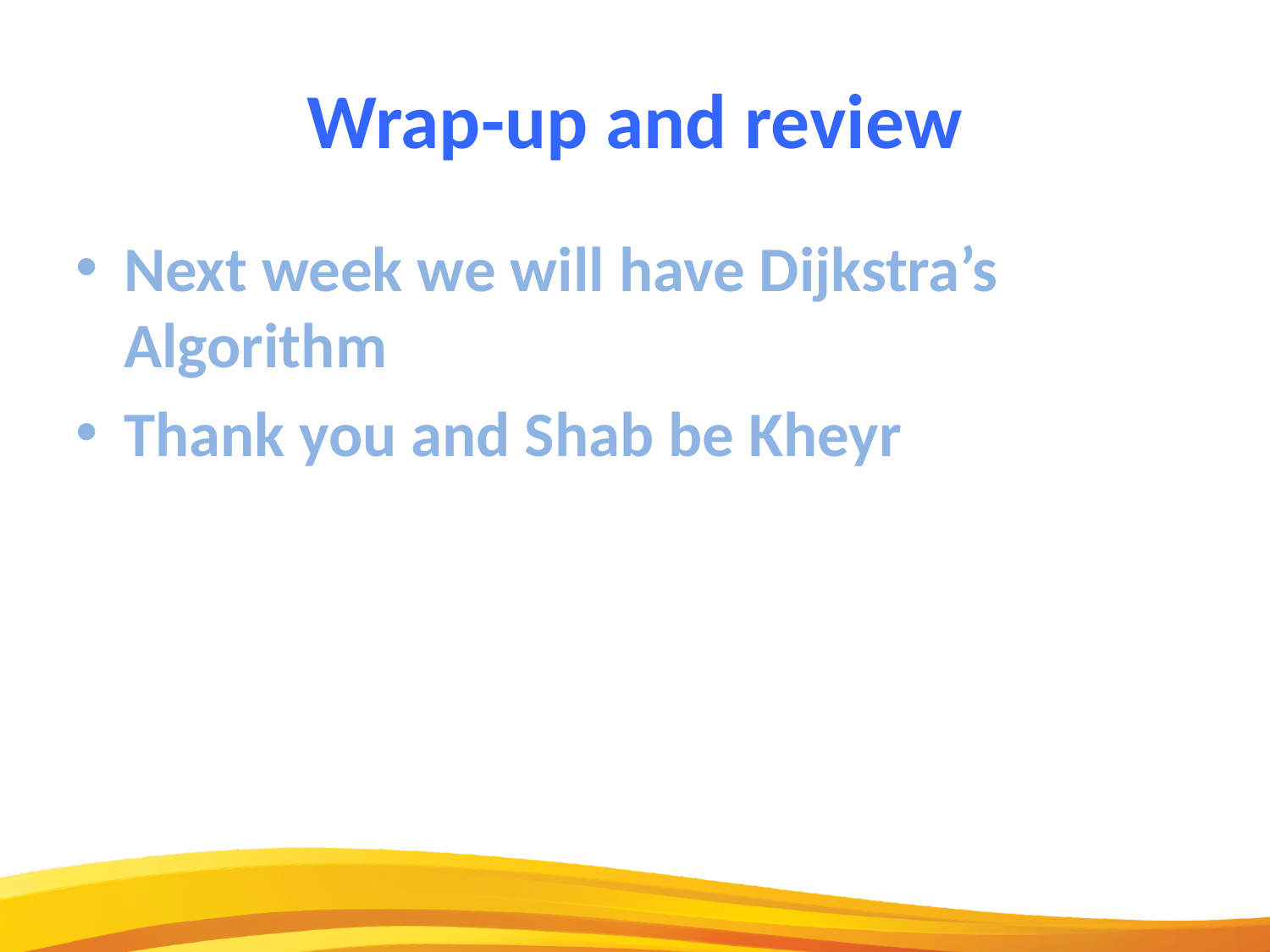

Wrap-up and review
Next week we will have Dijkstra’s Algorithm
Thank you and Shab be Kheyr

22